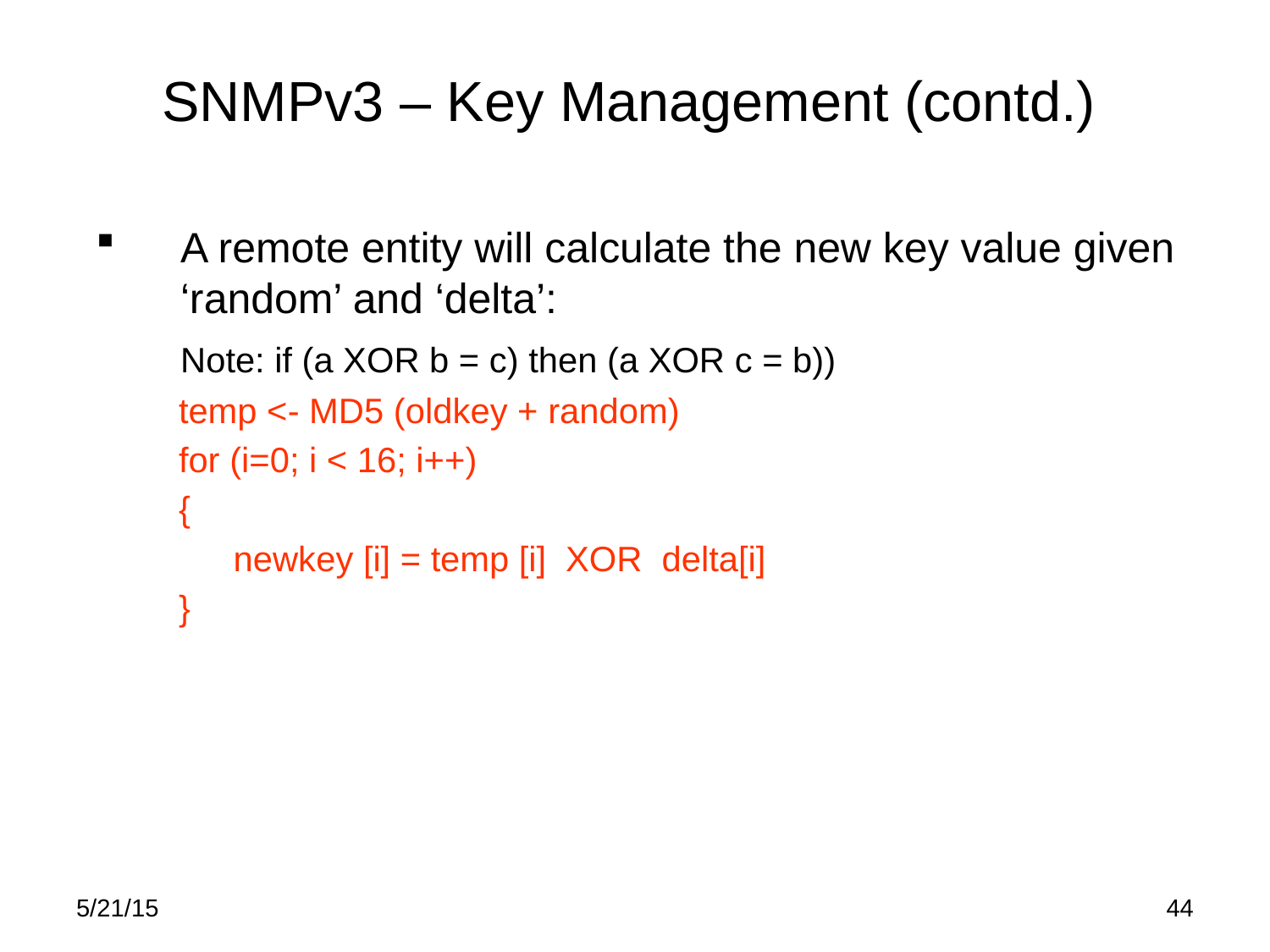

# SNMPv3 – Key Management (contd.)
A remote entity will calculate the new key value given ‘random’ and ‘delta’:
	Note: if (a XOR b = c) then (a XOR c = b))
  temp <- MD5 (oldkey + random)
  for (i=0; i < 16; i++)
  {
	newkey [i] = temp [i]  XOR  delta[i]
  }
5/21/15
44